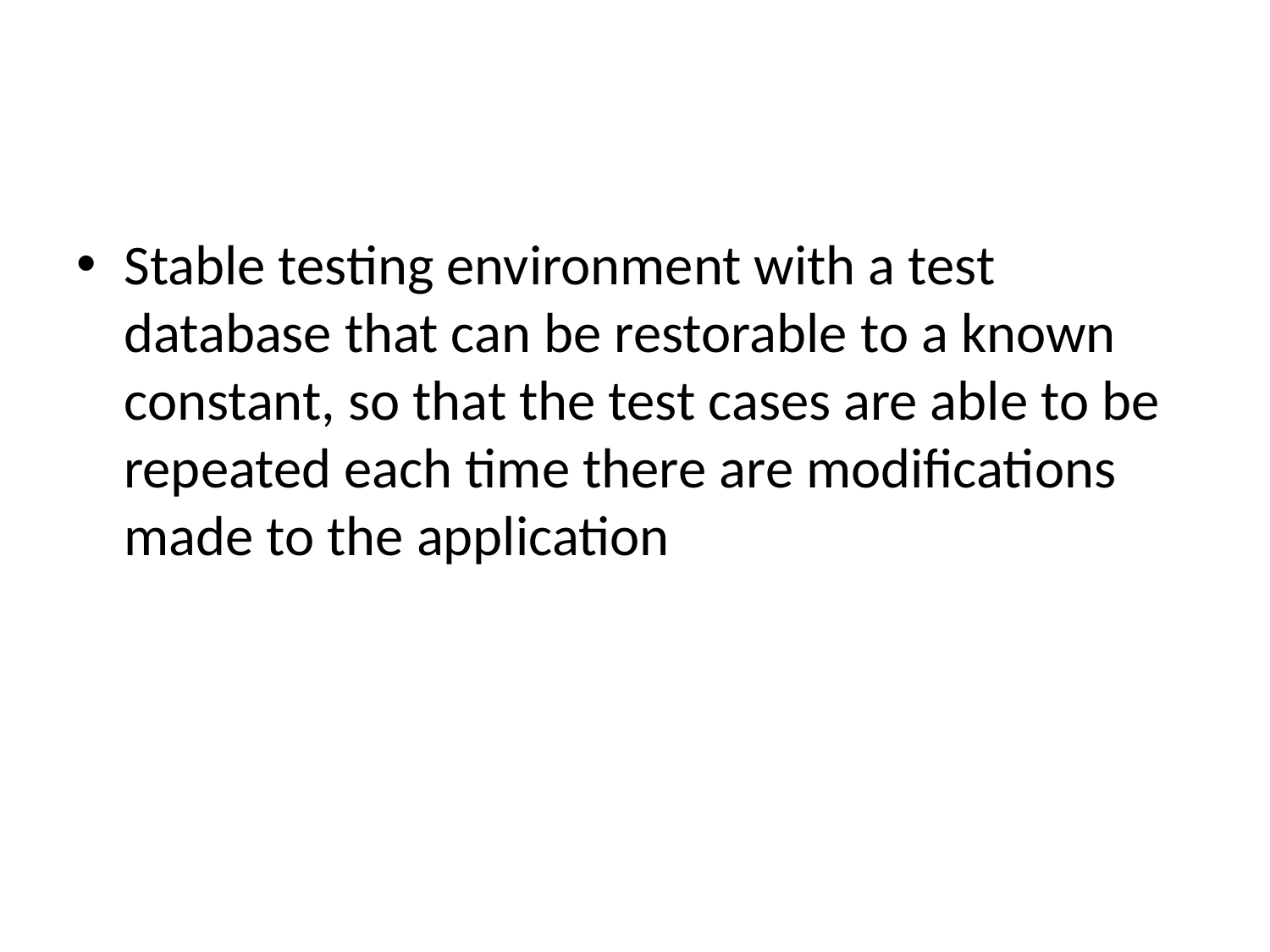

Stable testing environment with a test database that can be restorable to a known constant, so that the test cases are able to be repeated each time there are modifications made to the application